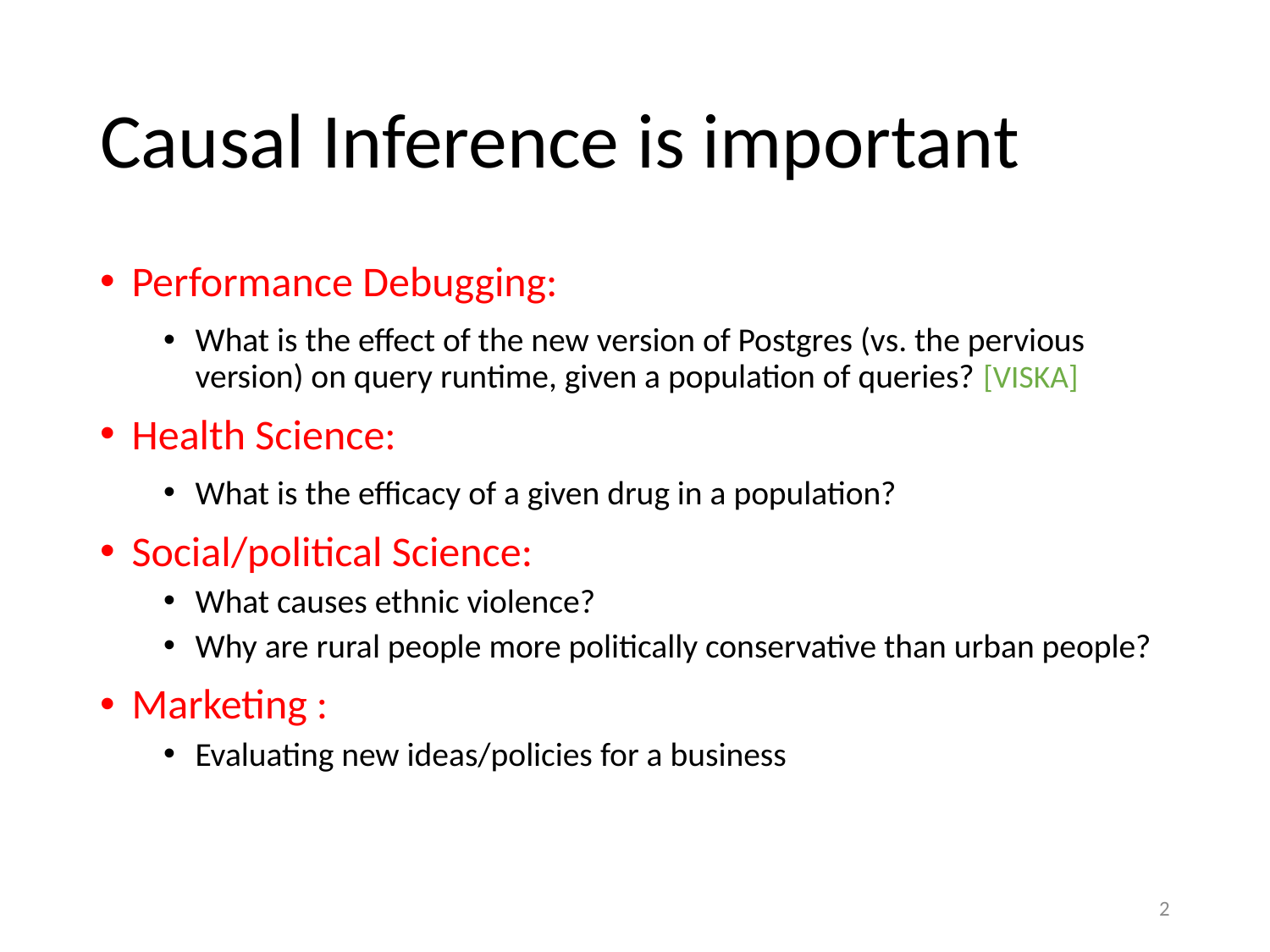

# Causal Inference is important
Performance Debugging:
What is the effect of the new version of Postgres (vs. the pervious version) on query runtime, given a population of queries? [VISKA]
Health Science:
What is the efficacy of a given drug in a population?
Social/political Science:
What causes ethnic violence?
Why are rural people more politically conservative than urban people?
Marketing :
Evaluating new ideas/policies for a business

2